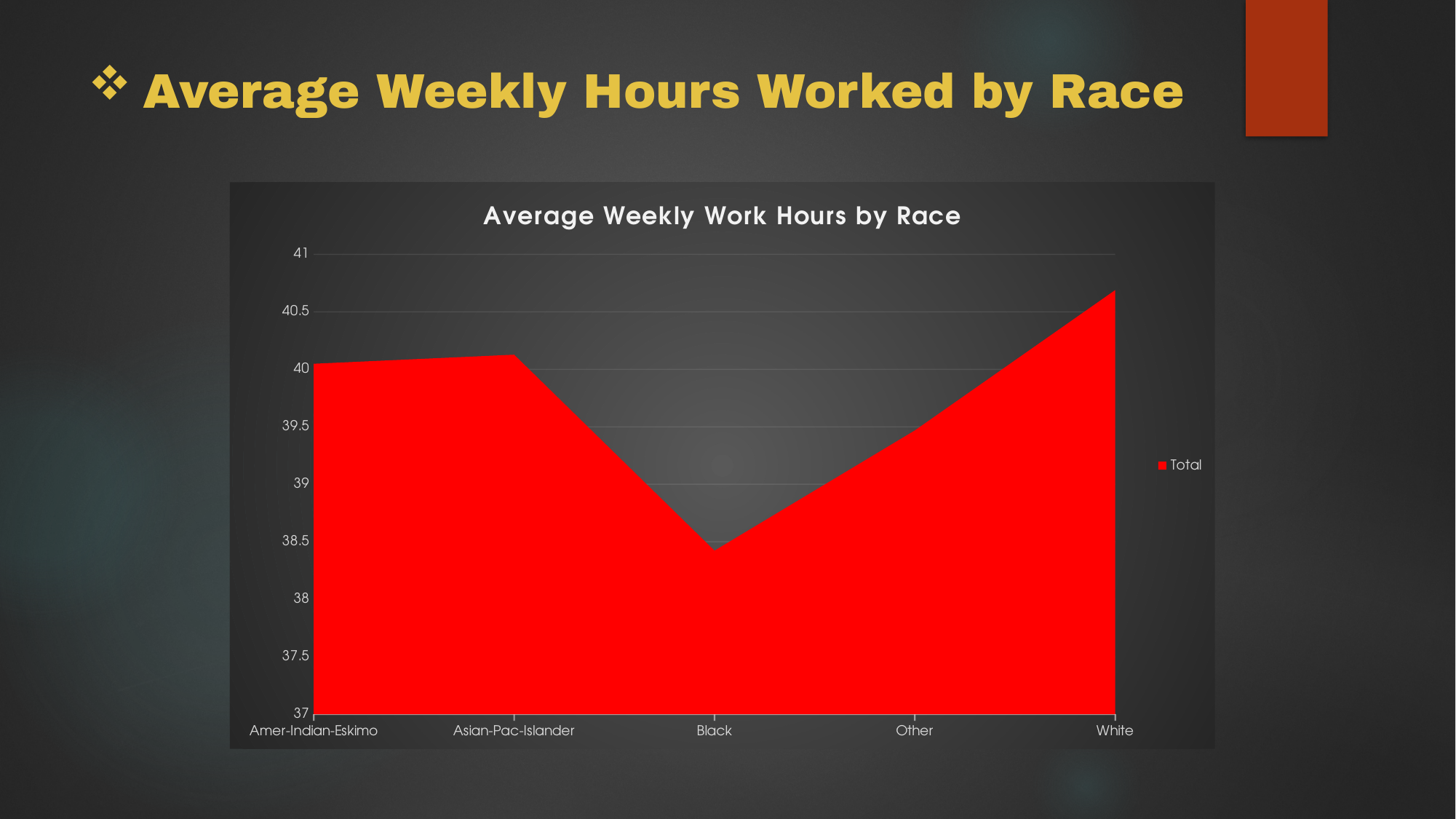

# Average Weekly Hours Worked by Race

### Chart: Average Weekly Work Hours by Race

| Category | Total |
|---|---|
| Amer-Indian-Eskimo | 40.048231511254016 |
| Asian-Pac-Islander | 40.12704523580366 |
| Black | 38.42285531370038 |
| Other | 39.46863468634686 |
| White | 40.68909979867702 |